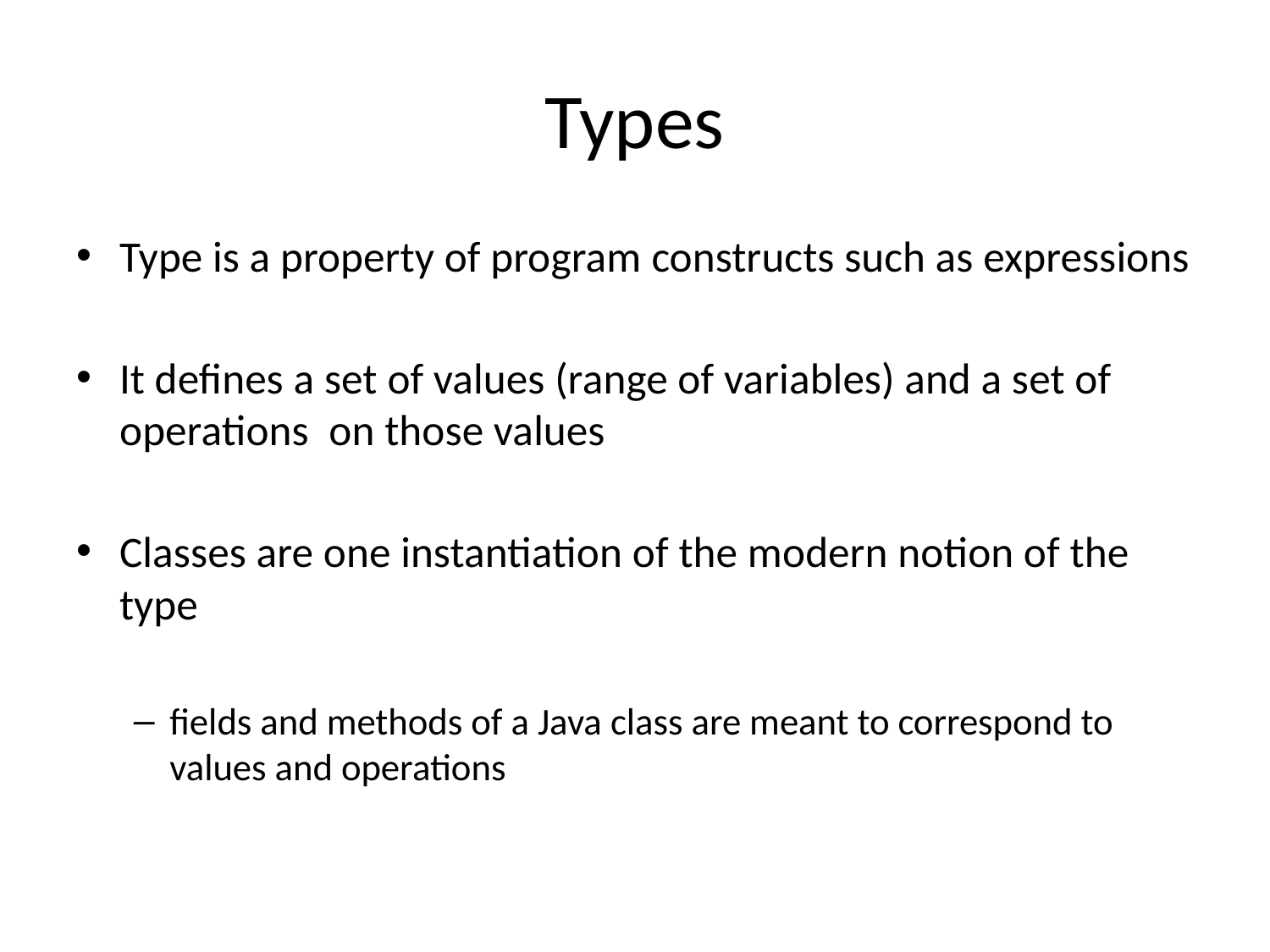

# Types
Type is a property of program constructs such as expressions

It defines a set of values (range of variables) and a set of operations  on those values

Classes are one instantiation of the modern notion of the type

fields and methods of a Java class are meant to correspond to values and operations